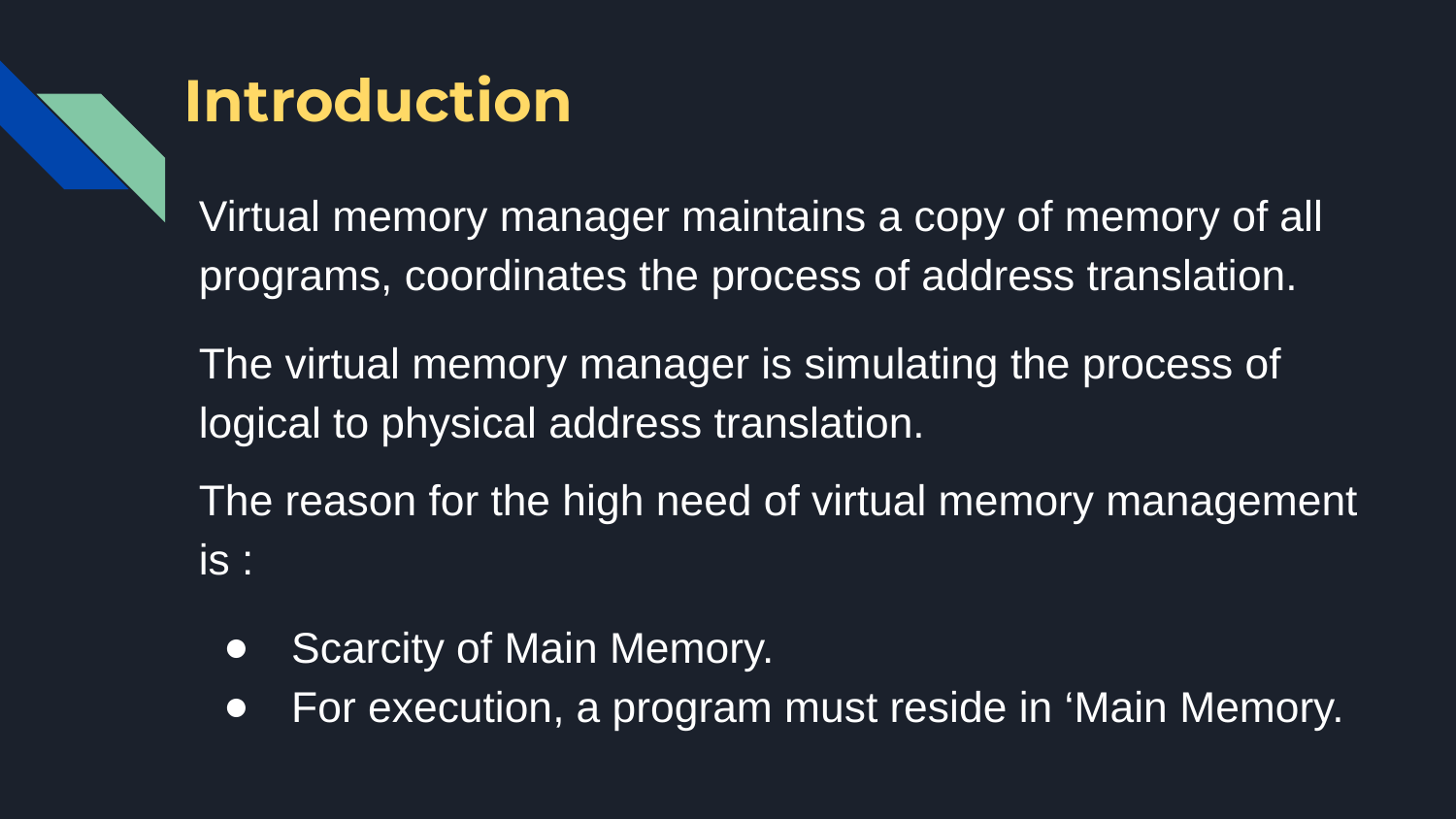

# Introduction
Virtual memory manager maintains a copy of memory of all programs, coordinates the process of address translation.
The virtual memory manager is simulating the process of logical to physical address translation.
The reason for the high need of virtual memory management is :
Scarcity of Main Memory.
For execution, a program must reside in ‘Main Memory.